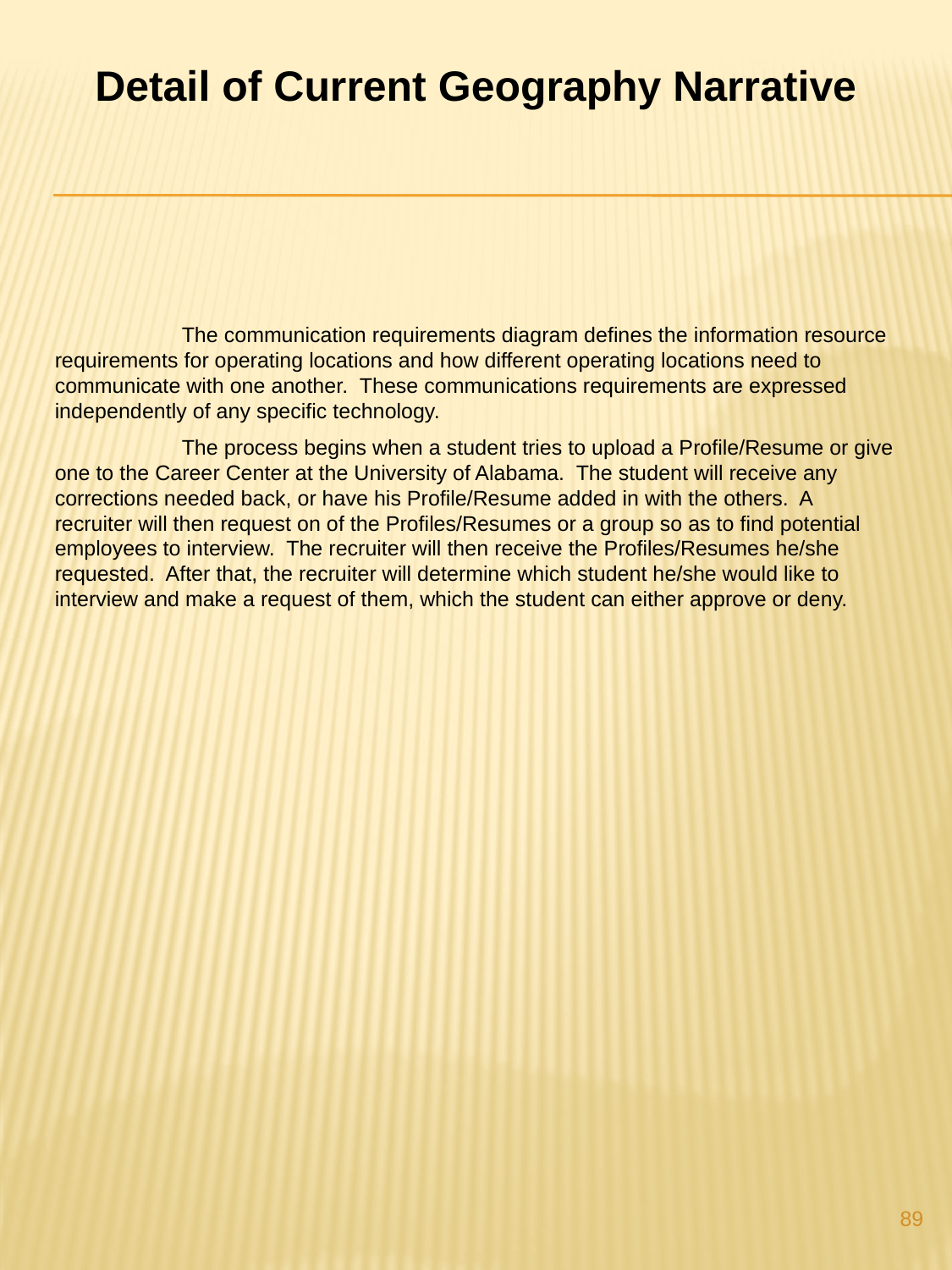

Detail of Current Geography Narrative
	The communication requirements diagram defines the information resource requirements for operating locations and how different operating locations need to communicate with one another.  These communications requirements are expressed independently of any specific technology.
	The process begins when a student tries to upload a Profile/Resume or give one to the Career Center at the University of Alabama.  The student will receive any corrections needed back, or have his Profile/Resume added in with the others.  A recruiter will then request on of the Profiles/Resumes or a group so as to find potential employees to interview.  The recruiter will then receive the Profiles/Resumes he/she requested.  After that, the recruiter will determine which student he/she would like to interview and make a request of them, which the student can either approve or deny.
89